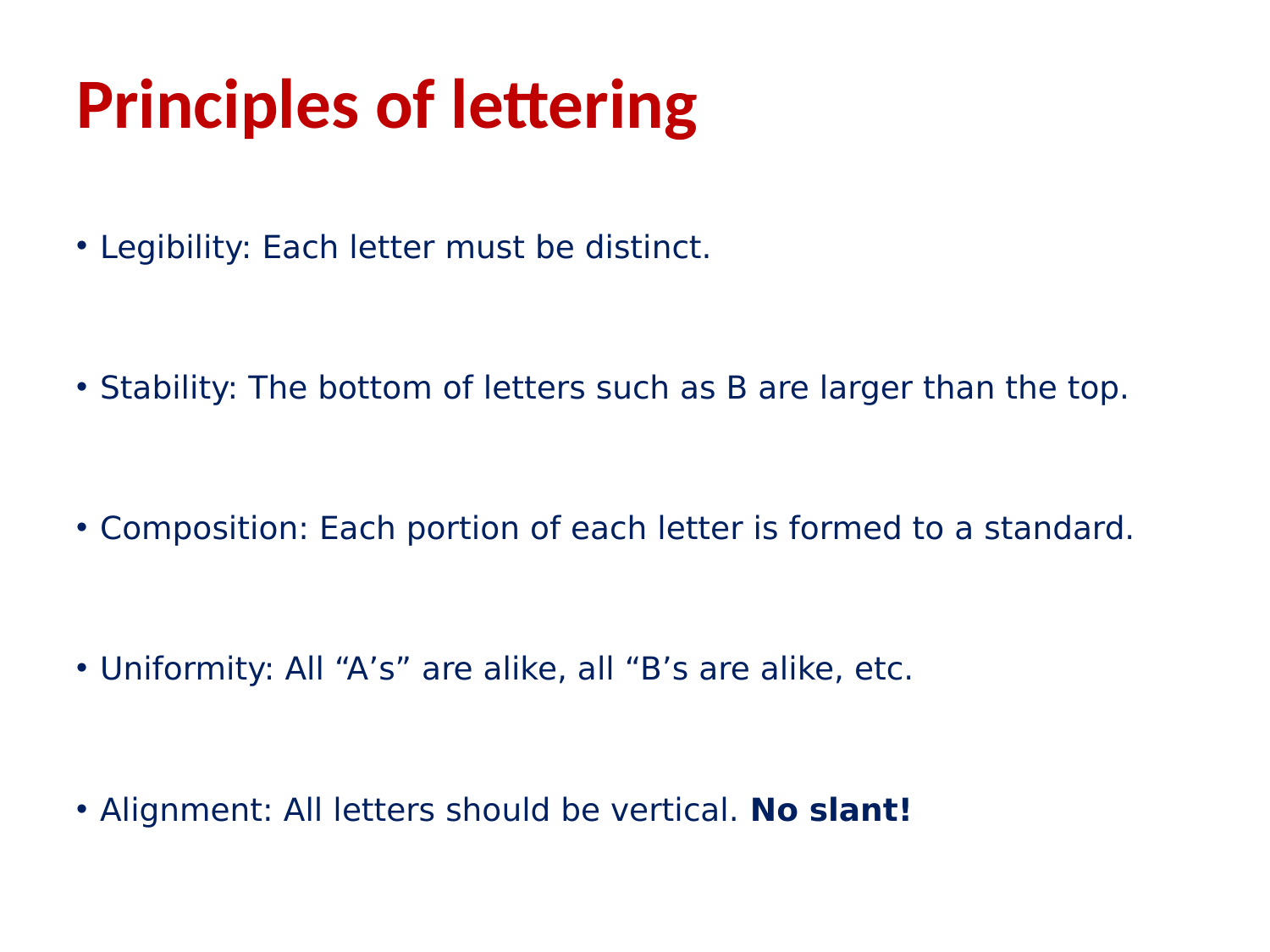

# Principles of lettering
Legibility: Each letter must be distinct.

Stability: The bottom of letters such as B are larger than the top.

Composition: Each portion of each letter is formed to a standard.

Uniformity: All “A’s” are alike, all “B’s are alike, etc.

Alignment: All letters should be vertical. No slant!